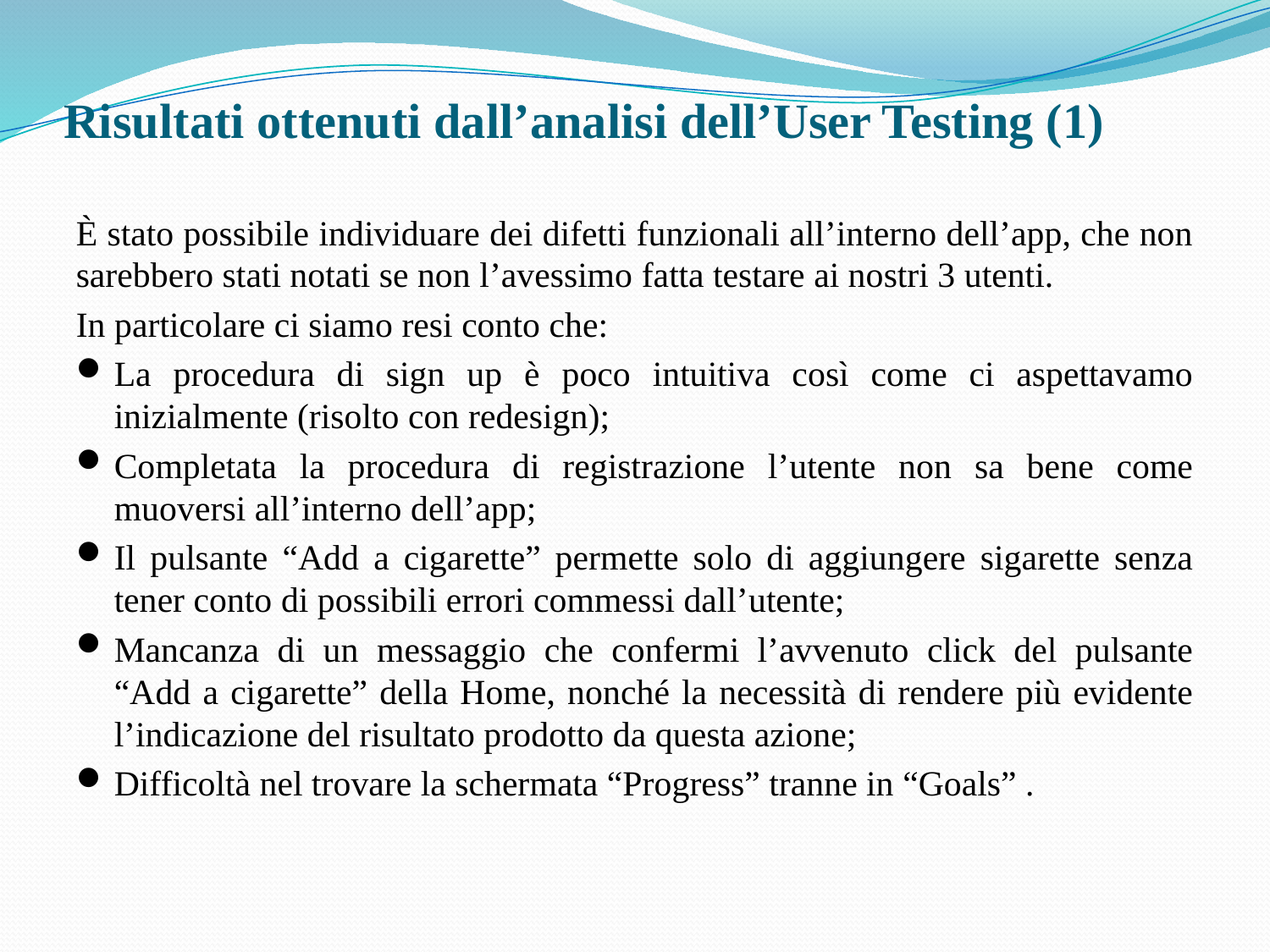

# Risultati ottenuti dall’analisi dell’User Testing (1)
È stato possibile individuare dei difetti funzionali all’interno dell’app, che non sarebbero stati notati se non l’avessimo fatta testare ai nostri 3 utenti.
In particolare ci siamo resi conto che:
La procedura di sign up è poco intuitiva così come ci aspettavamo inizialmente (risolto con redesign);
Completata la procedura di registrazione l’utente non sa bene come muoversi all’interno dell’app;
Il pulsante “Add a cigarette” permette solo di aggiungere sigarette senza tener conto di possibili errori commessi dall’utente;
Mancanza di un messaggio che confermi l’avvenuto click del pulsante “Add a cigarette” della Home, nonché la necessità di rendere più evidente l’indicazione del risultato prodotto da questa azione;
Difficoltà nel trovare la schermata “Progress” tranne in “Goals” .